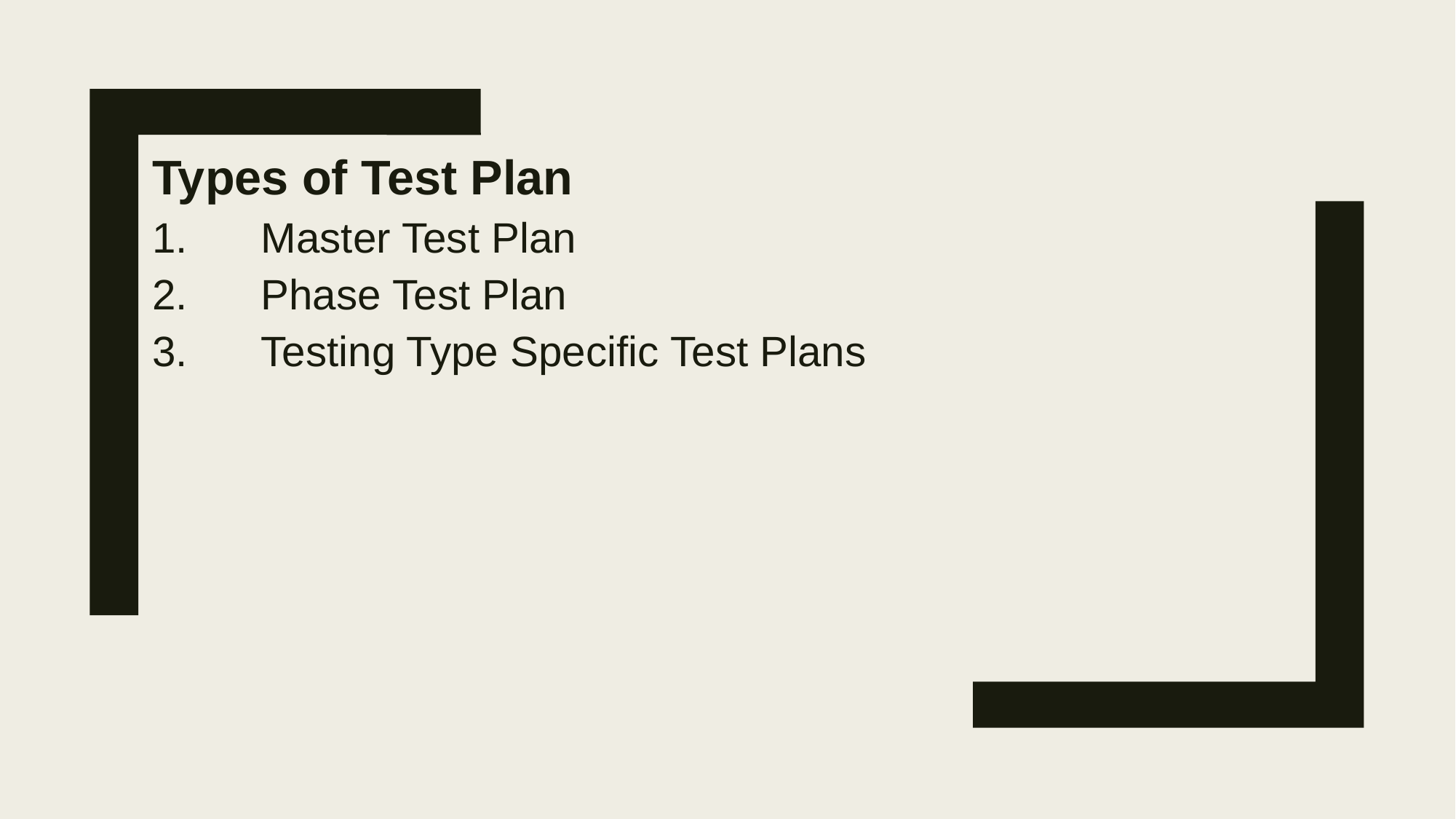

Types of Test Plan
    Master Test Plan
    Phase Test Plan
    Testing Type Specific Test Plans